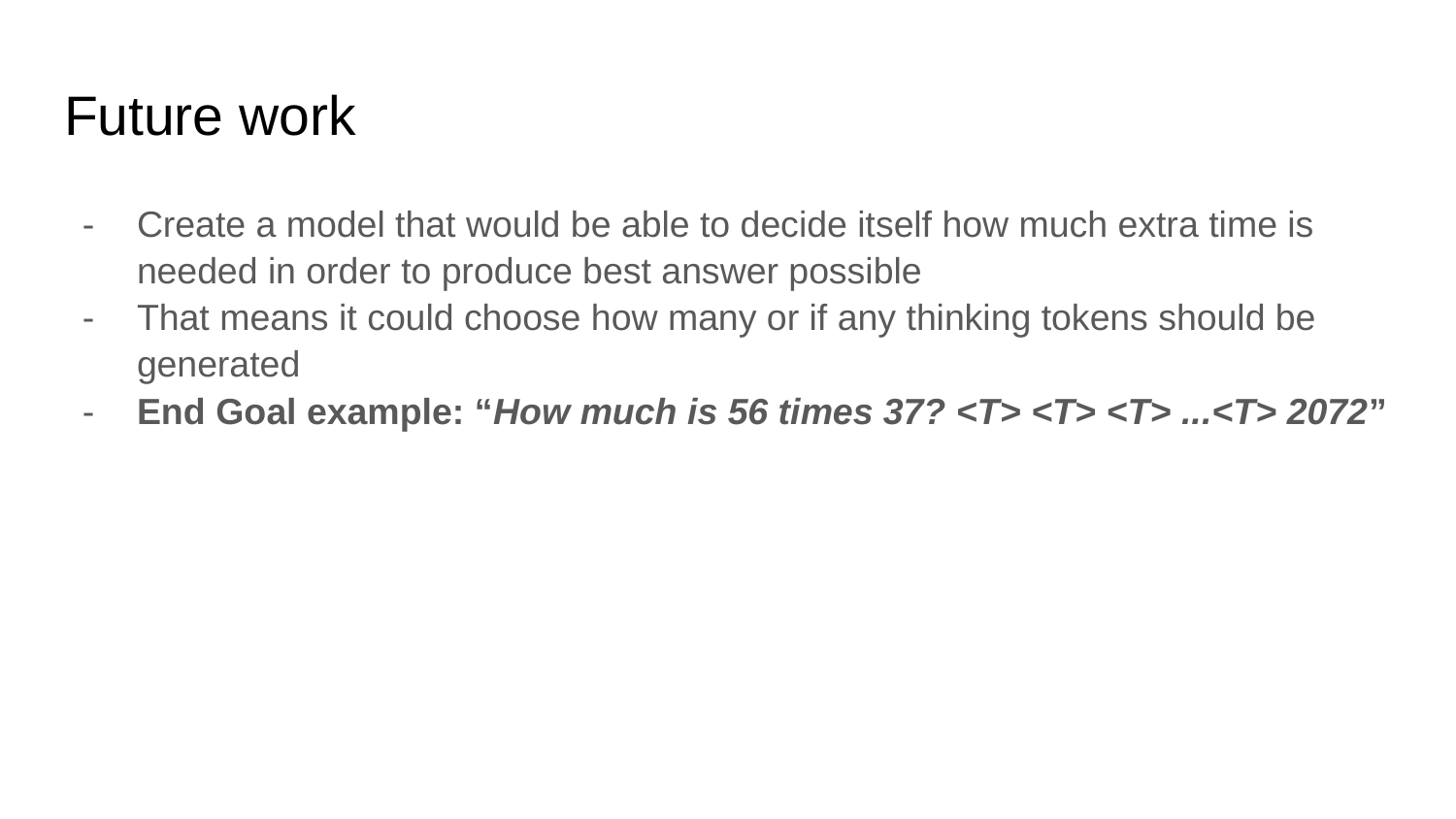

# Future work
Create a model that would be able to decide itself how much extra time is needed in order to produce best answer possible
That means it could choose how many or if any thinking tokens should be generated
End Goal example: “How much is 56 times 37? <T> <T> <T> ...<T> 2072”